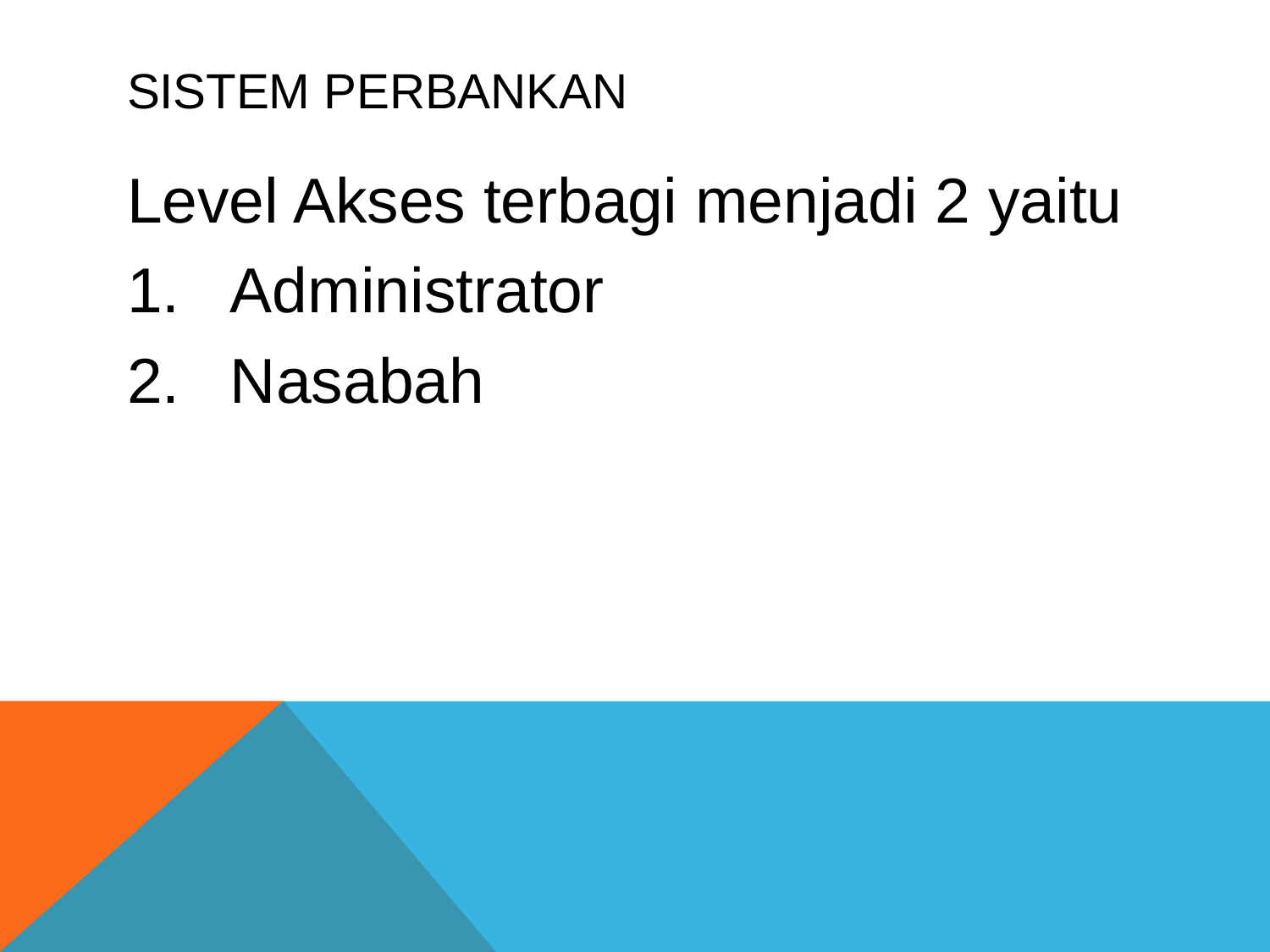

# SISTEM PERBANKAN
Level Akses terbagi menjadi 2 yaitu
Administrator
Nasabah